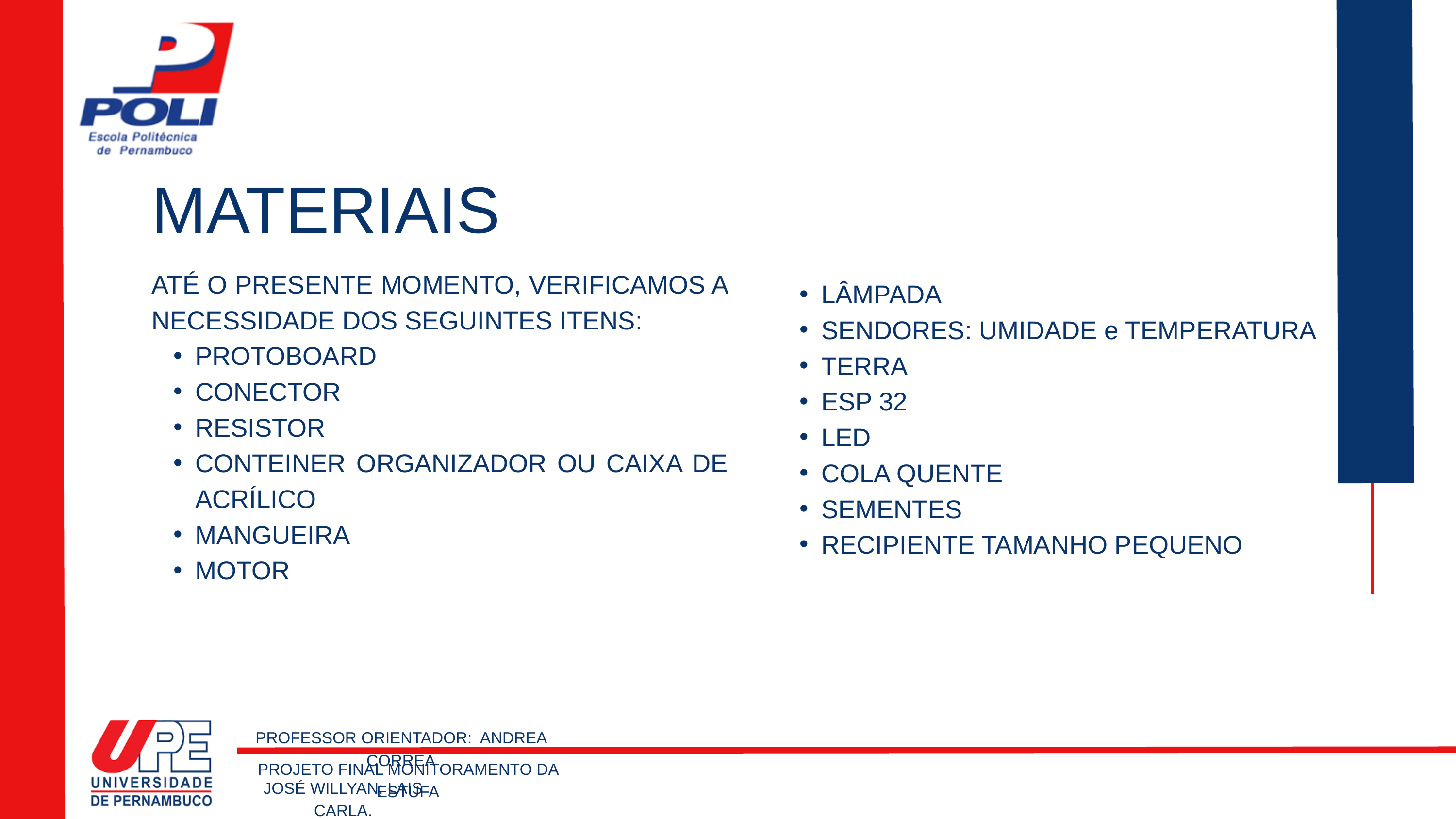

MATERIAIS

LÂMPADA
SENDORES: UMIDADE e TEMPERATURA
TERRA
ESP 32
LED
COLA QUENTE
SEMENTES
RECIPIENTE TAMANHO PEQUENO

ATÉ O PRESENTE MOMENTO, VERIFICAMOS A NECESSIDADE DOS SEGUINTES ITENS:
PROTOBOARD
CONECTOR
RESISTOR
CONTEINER ORGANIZADOR OU CAIXA DE ACRÍLICO
MANGUEIRA
MOTOR

PROFESSOR ORIENTADOR:  ANDREA CORREA

PROJETO FINAL MONITORAMENTO DA ESTUFA
JOSÉ WILLYAN; LAIS CARLA.